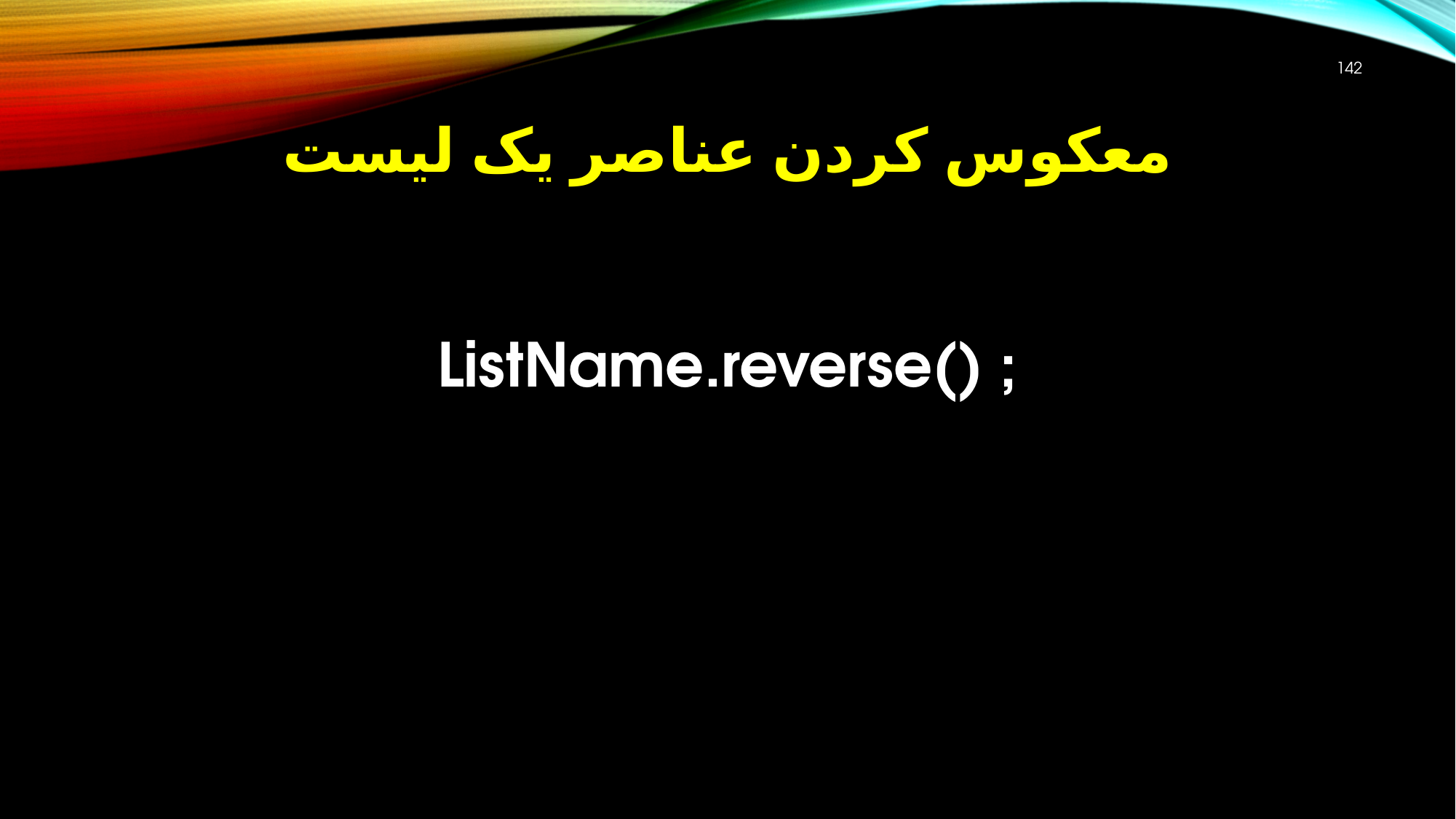

142
# معکوس کردن عناصر یک لیست
ListName.reverse() ;